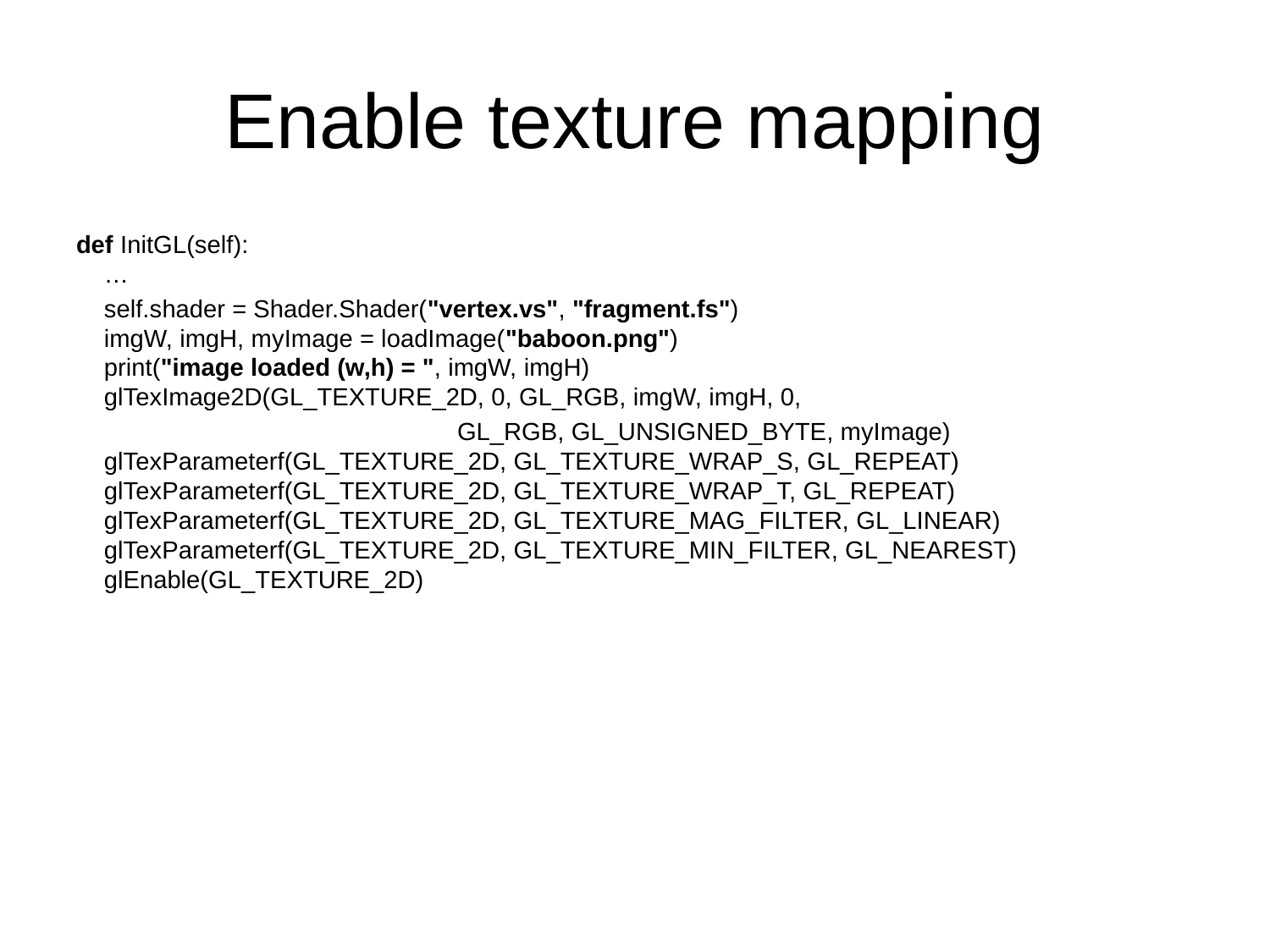

# Enable texture mapping
def InitGL(self):
    …
    self.shader = Shader.Shader("vertex.vs", "fragment.fs")
    imgW, imgH, myImage = loadImage("baboon.png")
    print("image loaded (w,h) = ", imgW, imgH)
    glTexImage2D(GL_TEXTURE_2D, 0, GL_RGB, imgW, imgH, 0,
			GL_RGB, GL_UNSIGNED_BYTE, myImage)
    glTexParameterf(GL_TEXTURE_2D, GL_TEXTURE_WRAP_S, GL_REPEAT)
    glTexParameterf(GL_TEXTURE_2D, GL_TEXTURE_WRAP_T, GL_REPEAT)
    glTexParameterf(GL_TEXTURE_2D, GL_TEXTURE_MAG_FILTER, GL_LINEAR)
    glTexParameterf(GL_TEXTURE_2D, GL_TEXTURE_MIN_FILTER, GL_NEAREST)
    glEnable(GL_TEXTURE_2D)